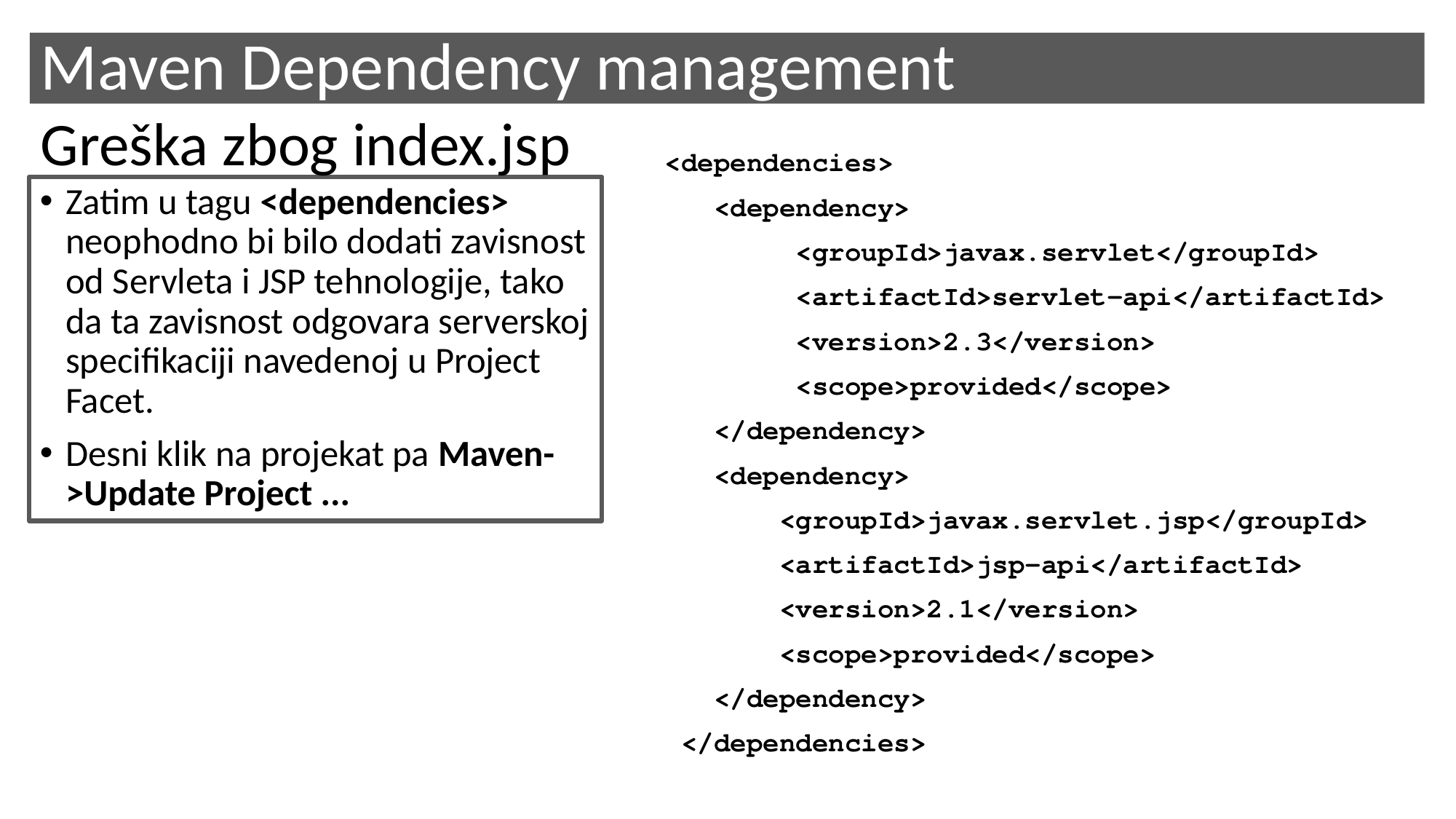

# Maven Dependency management
Greška zbog index.jsp
 <dependencies>
    <dependency>
         <groupId>javax.servlet</groupId>
         <artifactId>servlet-api</artifactId>
         <version>2.3</version>
         <scope>provided</scope>
    </dependency>
    <dependency>
        <groupId>javax.servlet.jsp</groupId>
        <artifactId>jsp-api</artifactId>
        <version>2.1</version>
        <scope>provided</scope>
    </dependency>
  </dependencies>
Zatim u tagu <dependencies> neophodno bi bilo dodati zavisnost od Servleta i JSP tehnologije, tako da ta zavisnost odgovara serverskoj specifikaciji navedenoj u Project Facet.
Desni klik na projekat pa Maven->Update Project ...